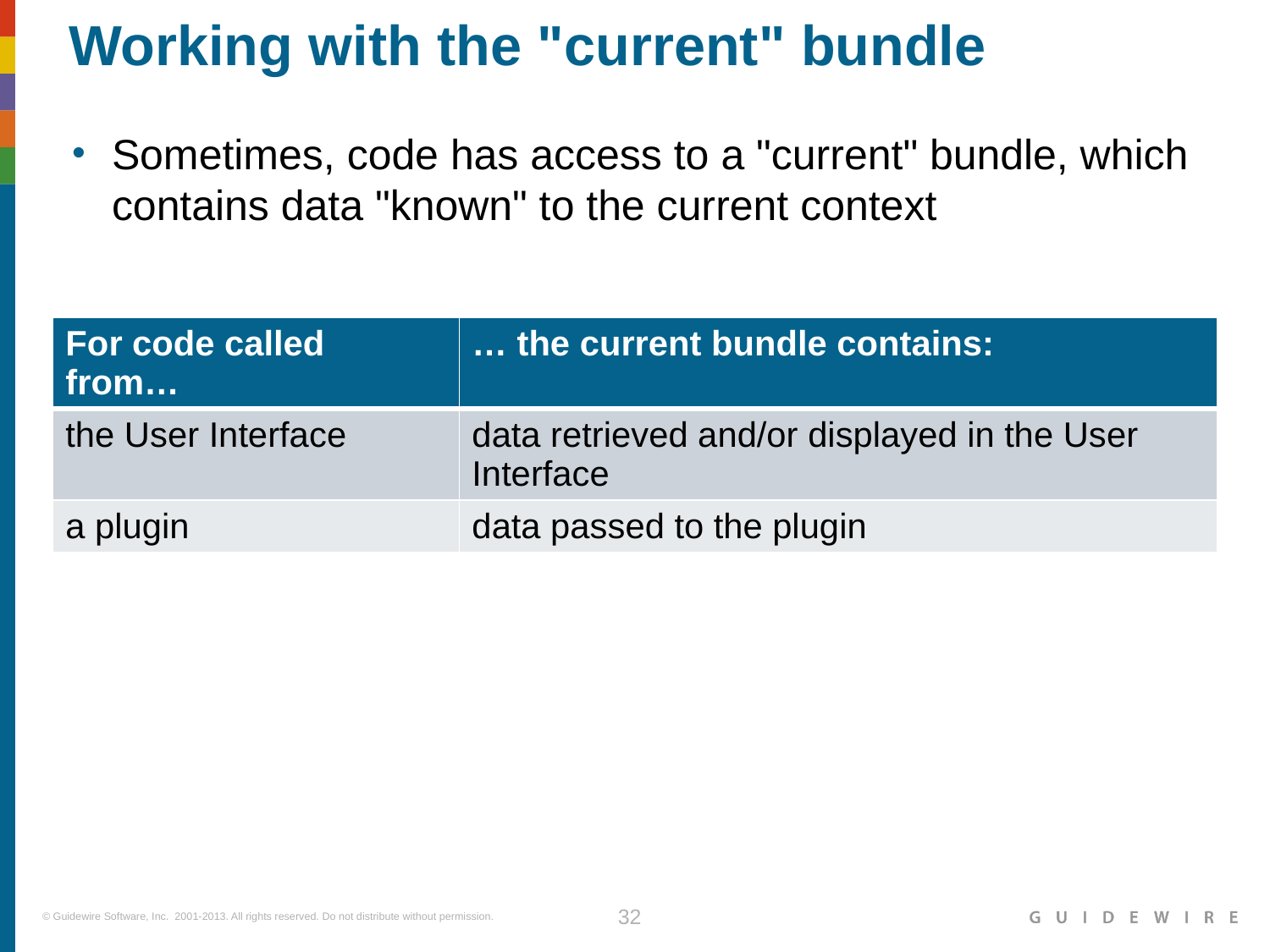

# Working with the "current" bundle
Sometimes, code has access to a "current" bundle, which contains data "known" to the current context

| For code called from… | … the current bundle contains: |
| --- | --- |
| the User Interface | data retrieved and/or displayed in the User Interface |
| a plugin | data passed to the plugin |